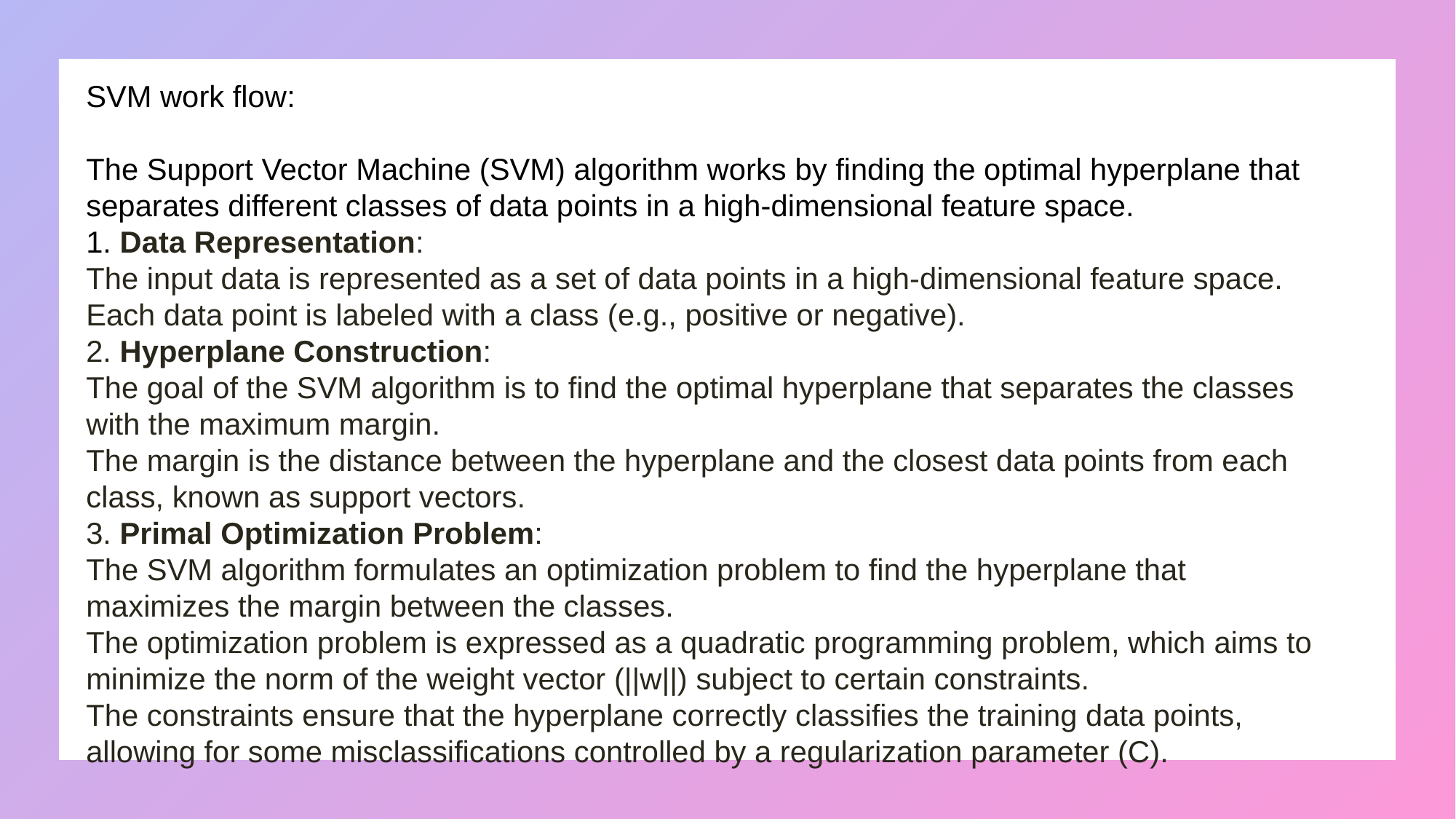

# SVM work flow: The Support Vector Machine (SVM) algorithm works by finding the optimal hyperplane that separates different classes of data points in a high-dimensional feature space. 1. Data Representation: The input data is represented as a set of data points in a high-dimensional feature space. Each data point is labeled with a class (e.g., positive or negative). 2. Hyperplane Construction: The goal of the SVM algorithm is to find the optimal hyperplane that separates the classes with the maximum margin. The margin is the distance between the hyperplane and the closest data points from each class, known as support vectors. 3. Primal Optimization Problem: The SVM algorithm formulates an optimization problem to find the hyperplane that maximizes the margin between the classes. The optimization problem is expressed as a quadratic programming problem, which aims to minimize the norm of the weight vector (||w||) subject to certain constraints. The constraints ensure that the hyperplane correctly classifies the training data points, allowing for some misclassifications controlled by a regularization parameter (C).